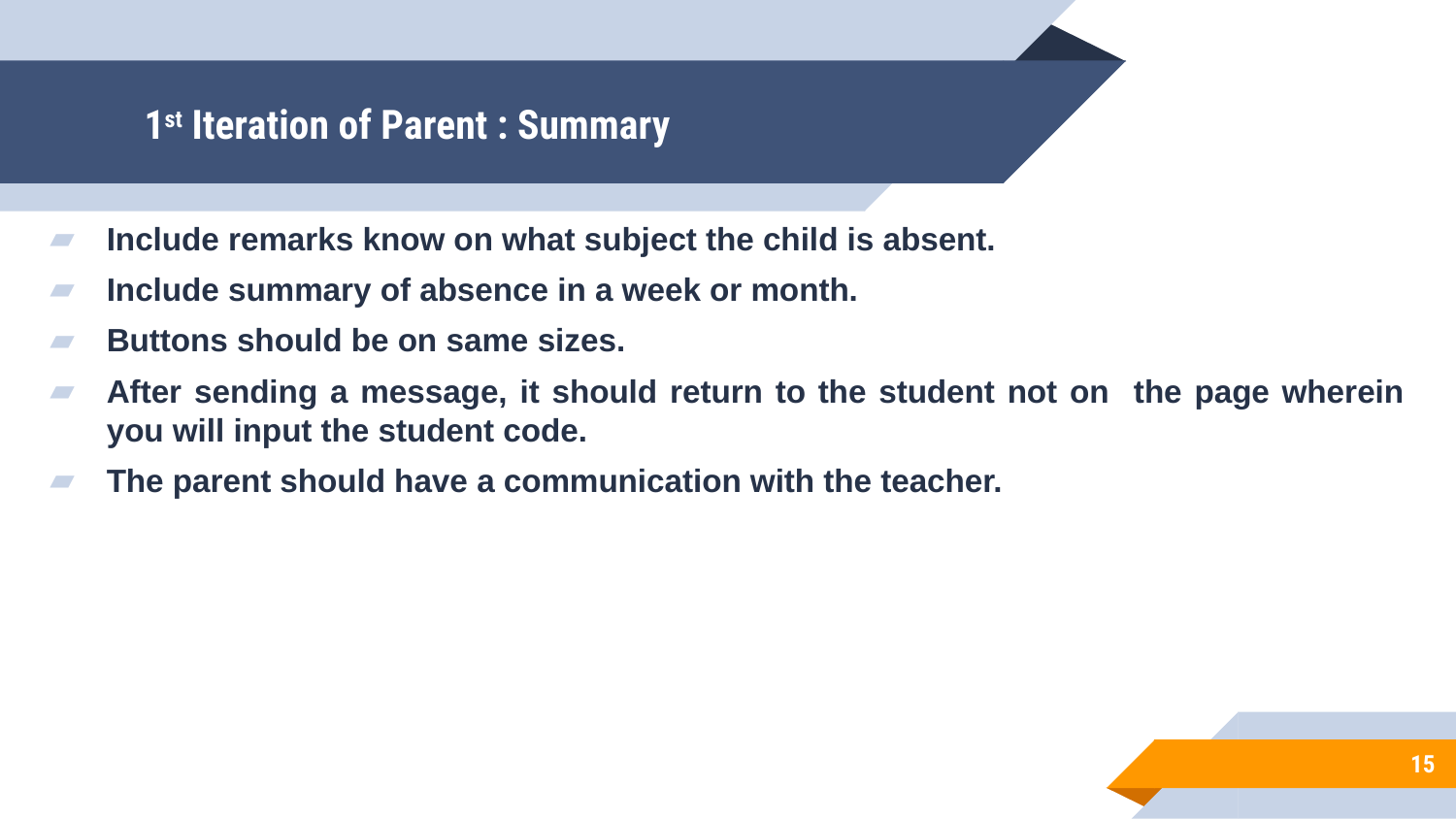

# 1st Iteration of Parent : Summary
Include remarks know on what subject the child is absent.
Include summary of absence in a week or month.
Buttons should be on same sizes.
After sending a message, it should return to the student not on  the page wherein you will input the student code.
The parent should have a communication with the teacher.

15